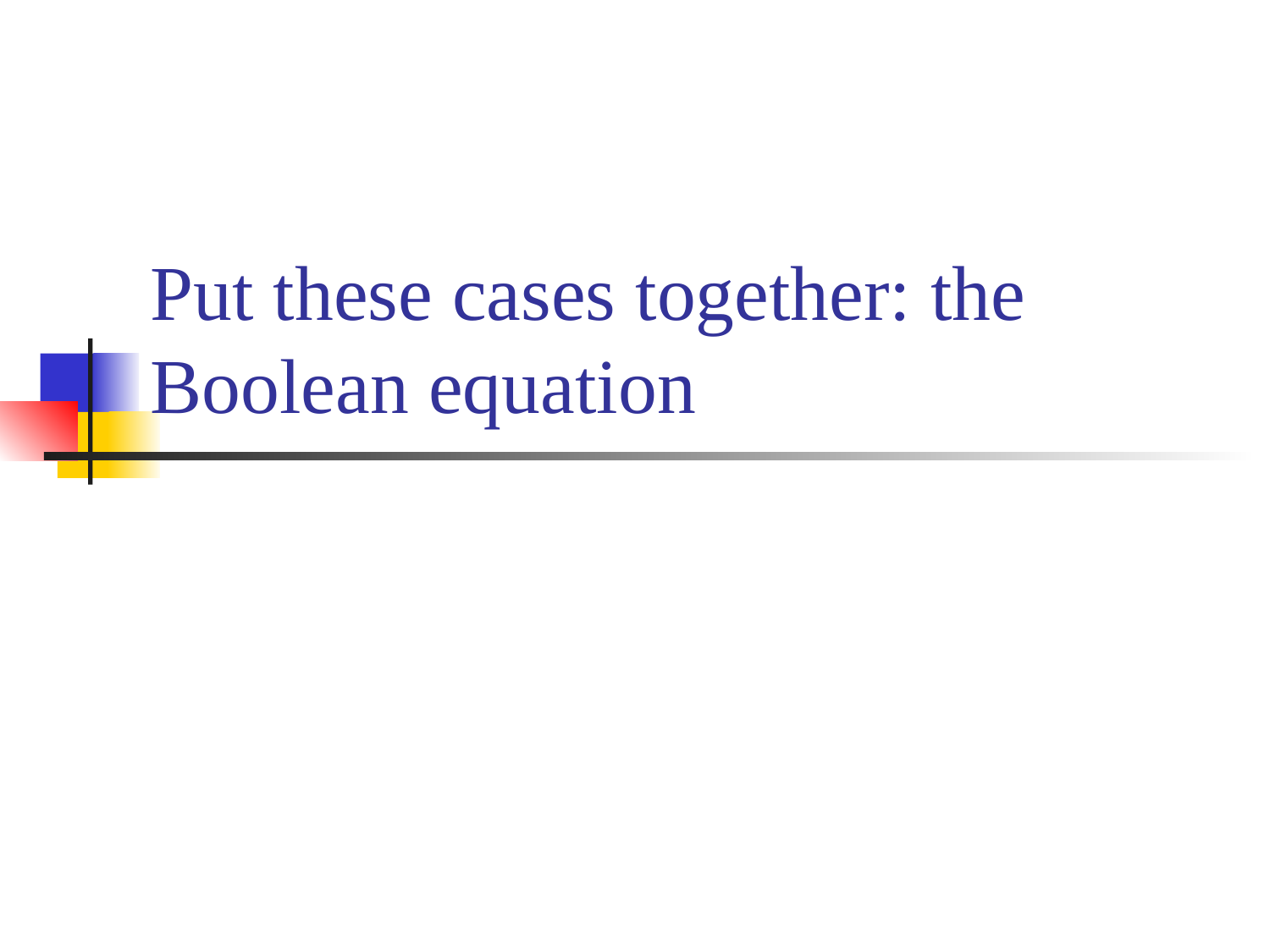

# Put these cases together: the Boolean equation